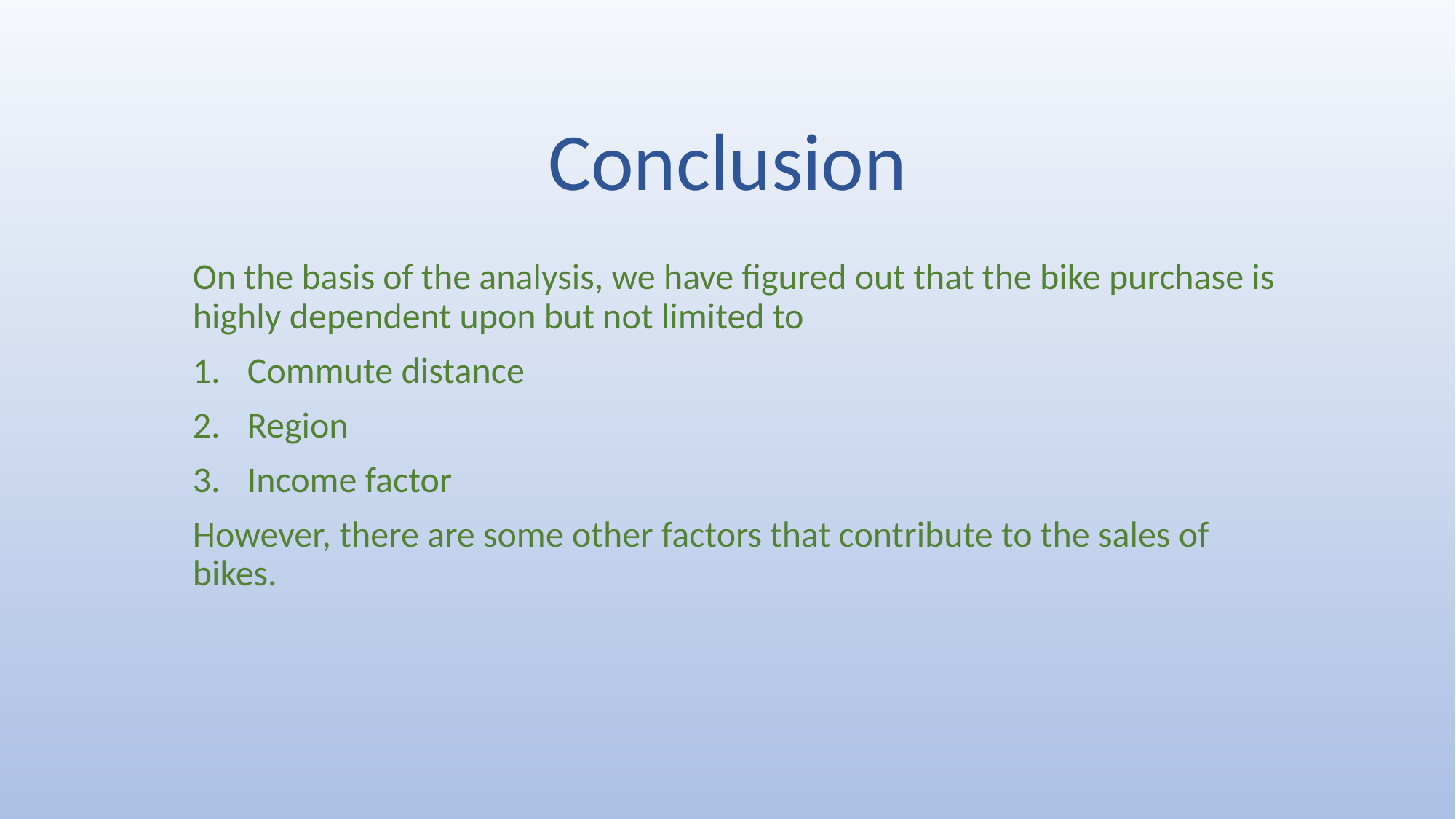

# Conclusion
On the basis of the analysis, we have figured out that the bike purchase is highly dependent upon but not limited to
Commute distance
Region
Income factor
However, there are some other factors that contribute to the sales of bikes.